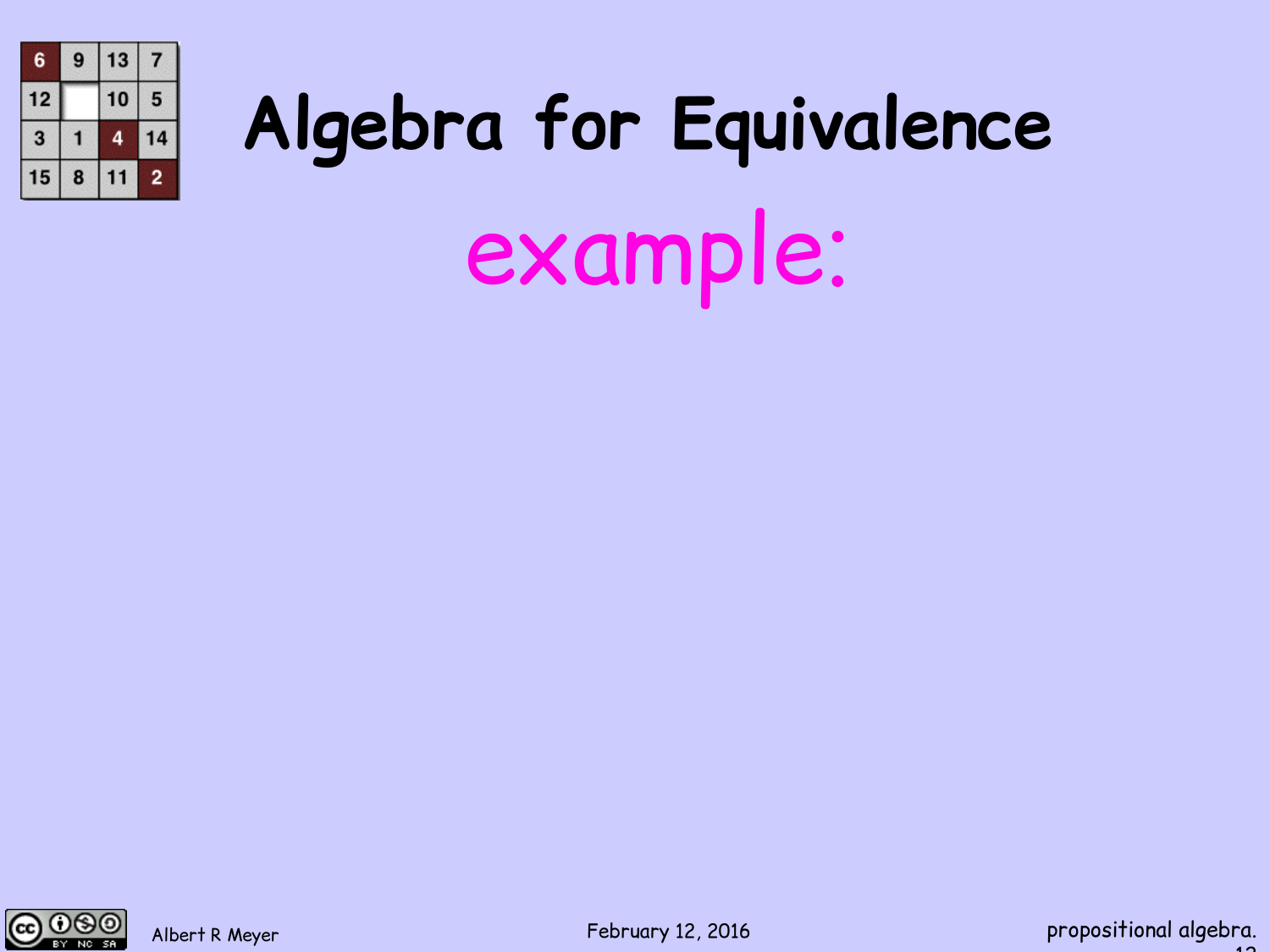

# Algebra for Equivalence
example:
propositional algebra.12